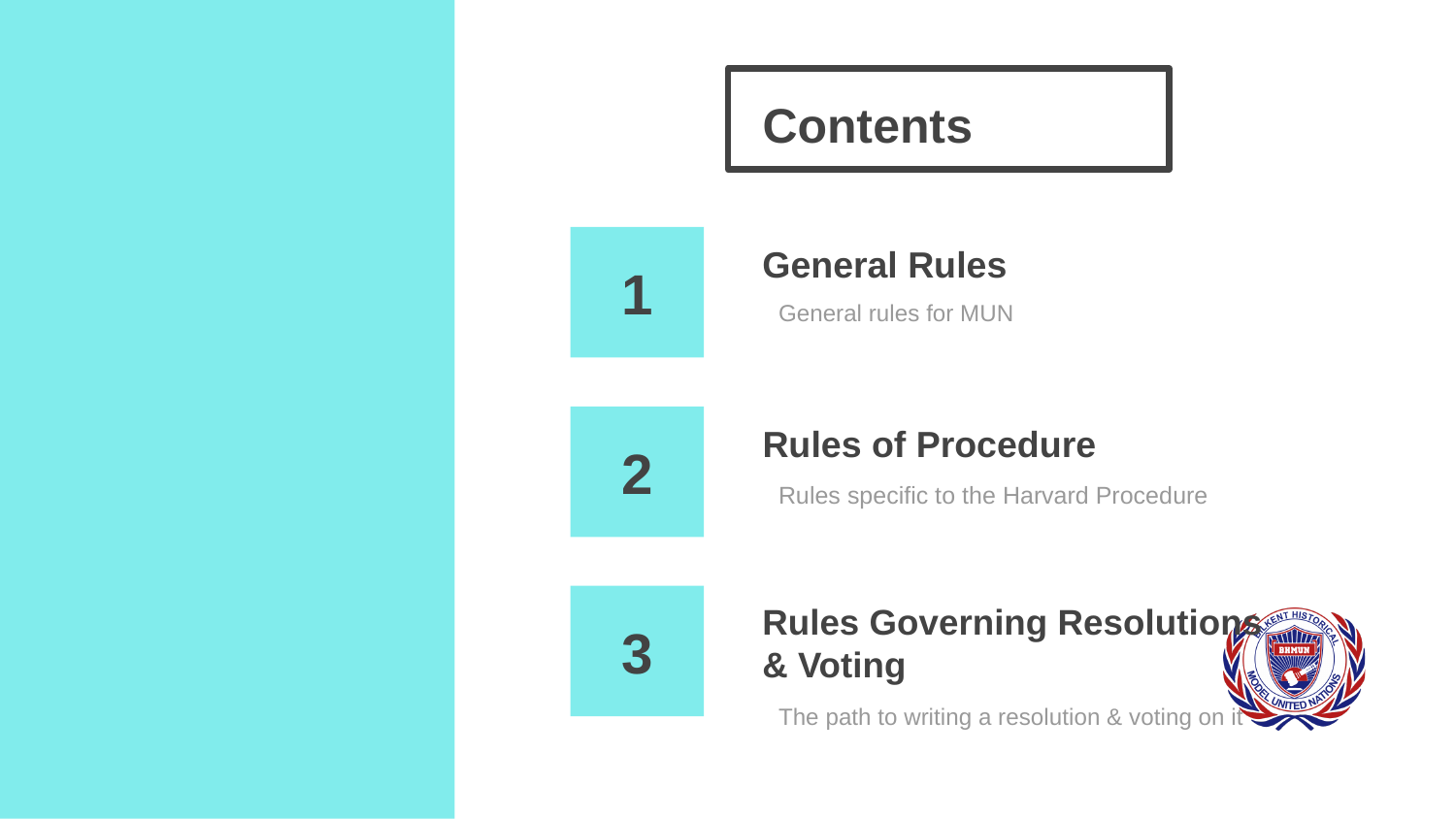

# Contents
General Rules
1
General rules for MUN
Rules of Procedure
2
Rules specific to the Harvard Procedure
Rules Governing Resolutions & Voting
3
The path to writing a resolution & voting on it